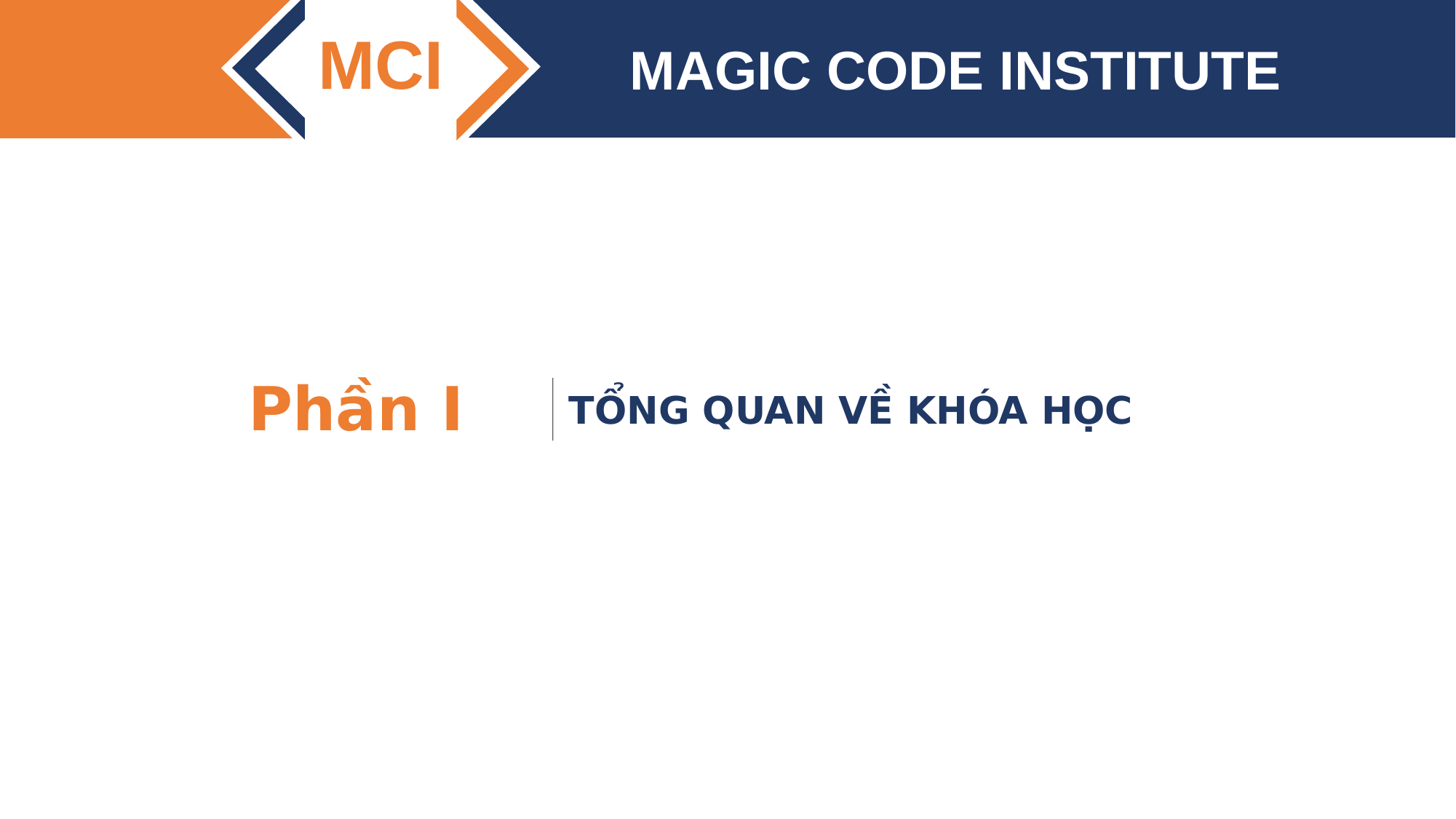

Phần I
TỔNG QUAN VỀ KHÓA HỌC